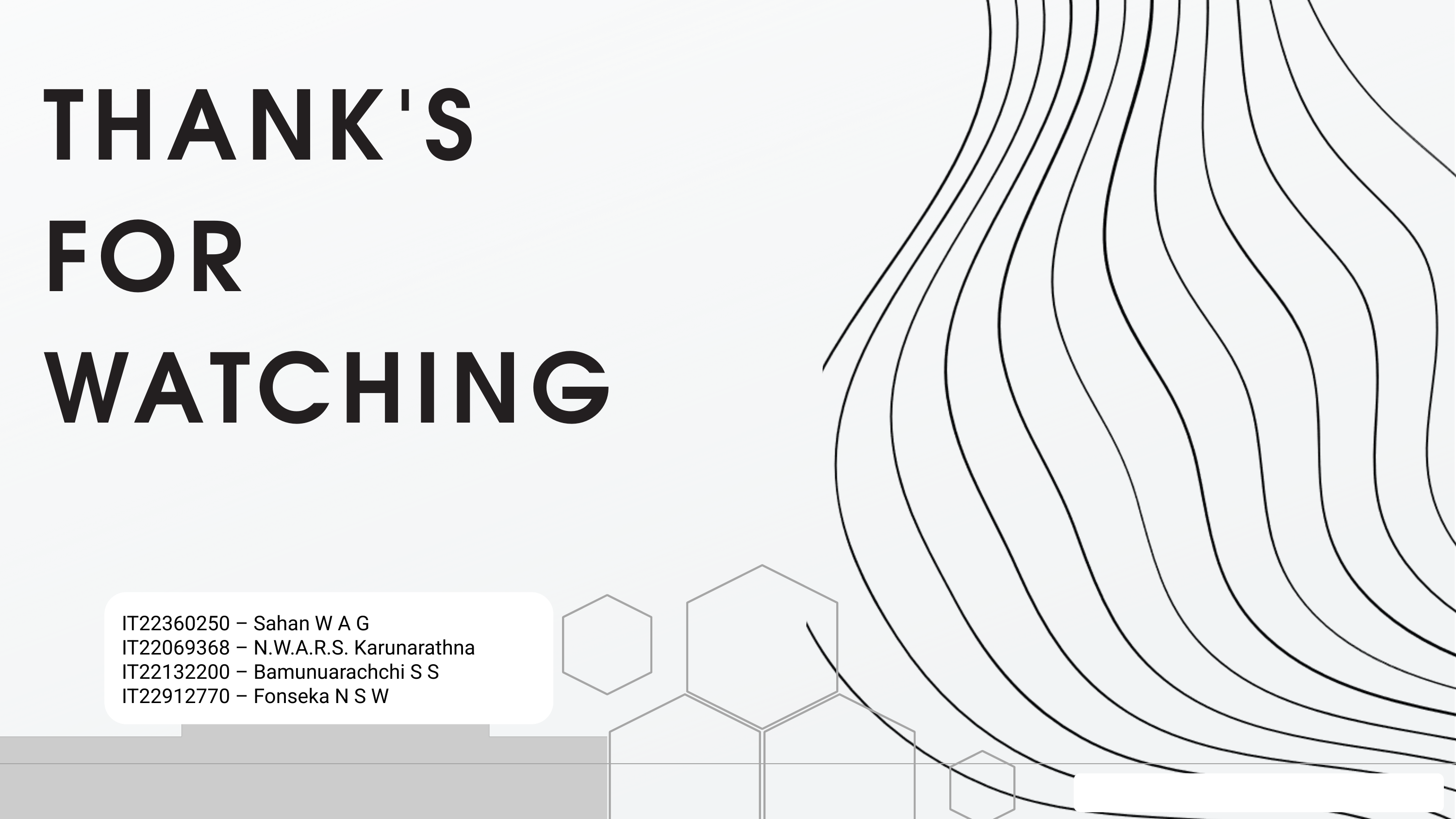

THANK'S FOR WATCHING

IT22360250 – Sahan W A G
IT22069368 – N.W.A.R.S. Karunarathna
IT22132200 – Bamunuarachchi S S
IT22912770 – Fonseka N S W